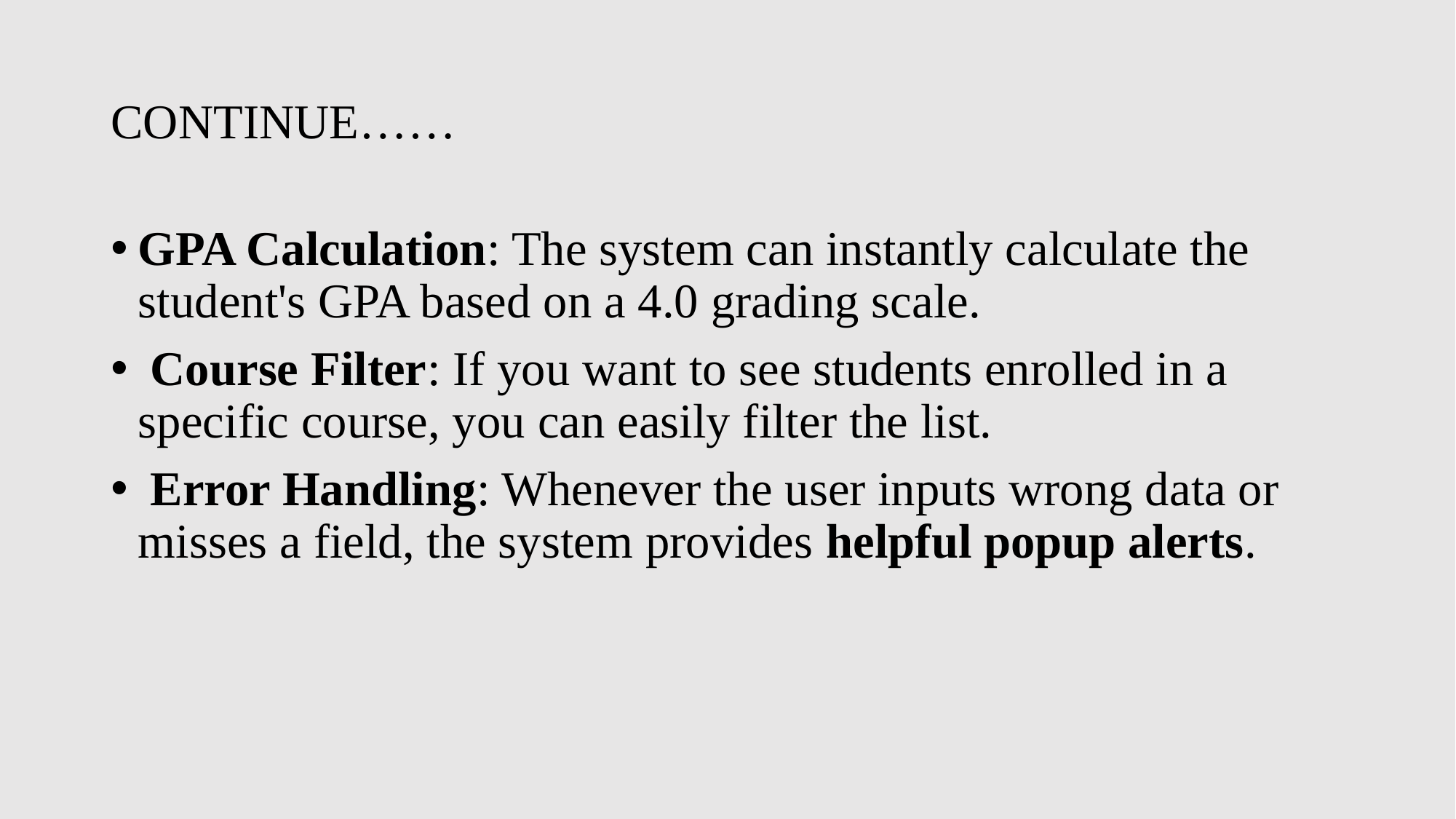

# CONTINUE……
GPA Calculation: The system can instantly calculate the student's GPA based on a 4.0 grading scale.
 Course Filter: If you want to see students enrolled in a specific course, you can easily filter the list.
 Error Handling: Whenever the user inputs wrong data or misses a field, the system provides helpful popup alerts.